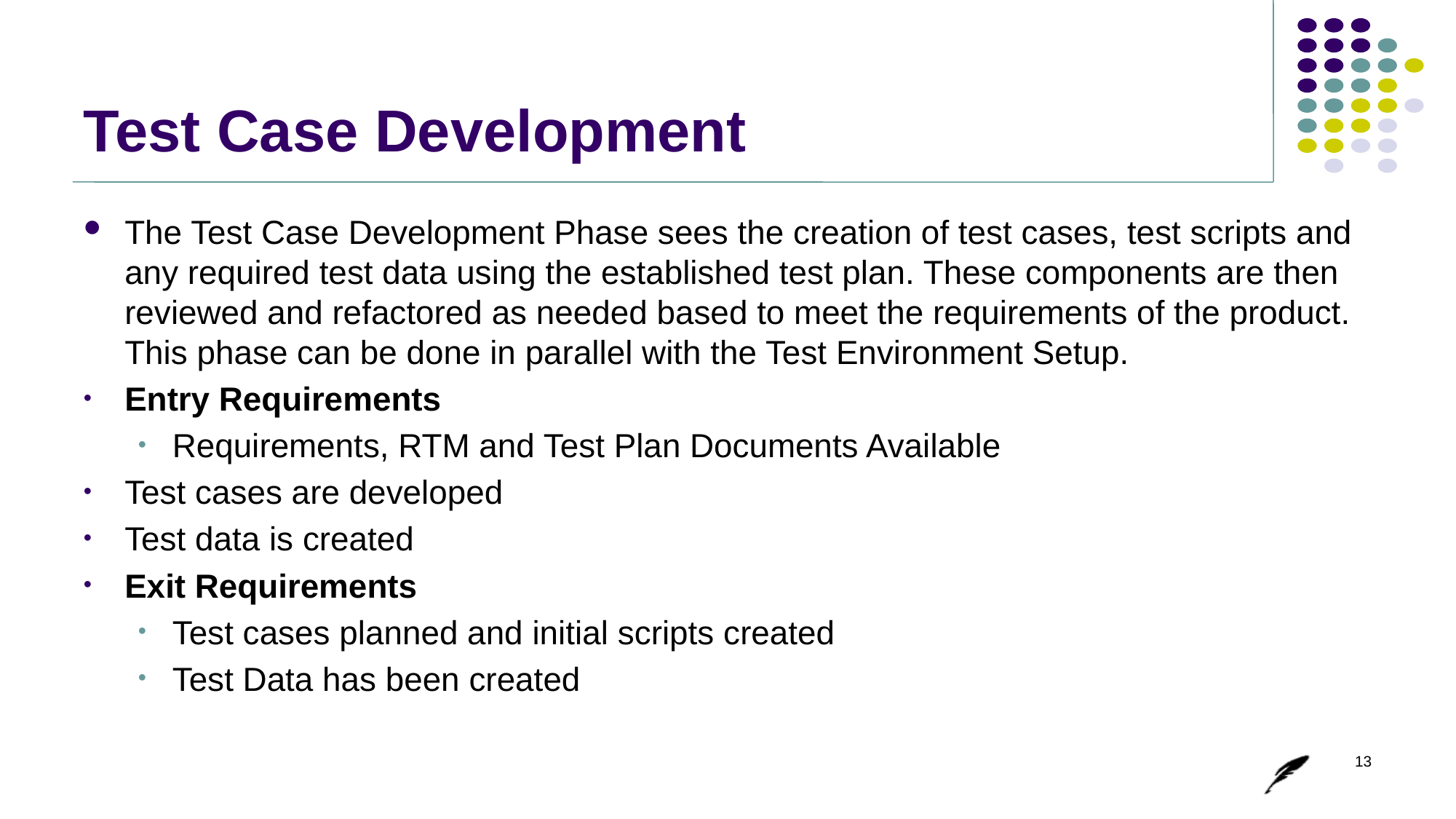

# Test Case Development
The Test Case Development Phase sees the creation of test cases, test scripts and any required test data using the established test plan. These components are then reviewed and refactored as needed based to meet the requirements of the product. This phase can be done in parallel with the Test Environment Setup.
Entry Requirements
Requirements, RTM and Test Plan Documents Available
Test cases are developed
Test data is created
Exit Requirements
Test cases planned and initial scripts created
Test Data has been created

13